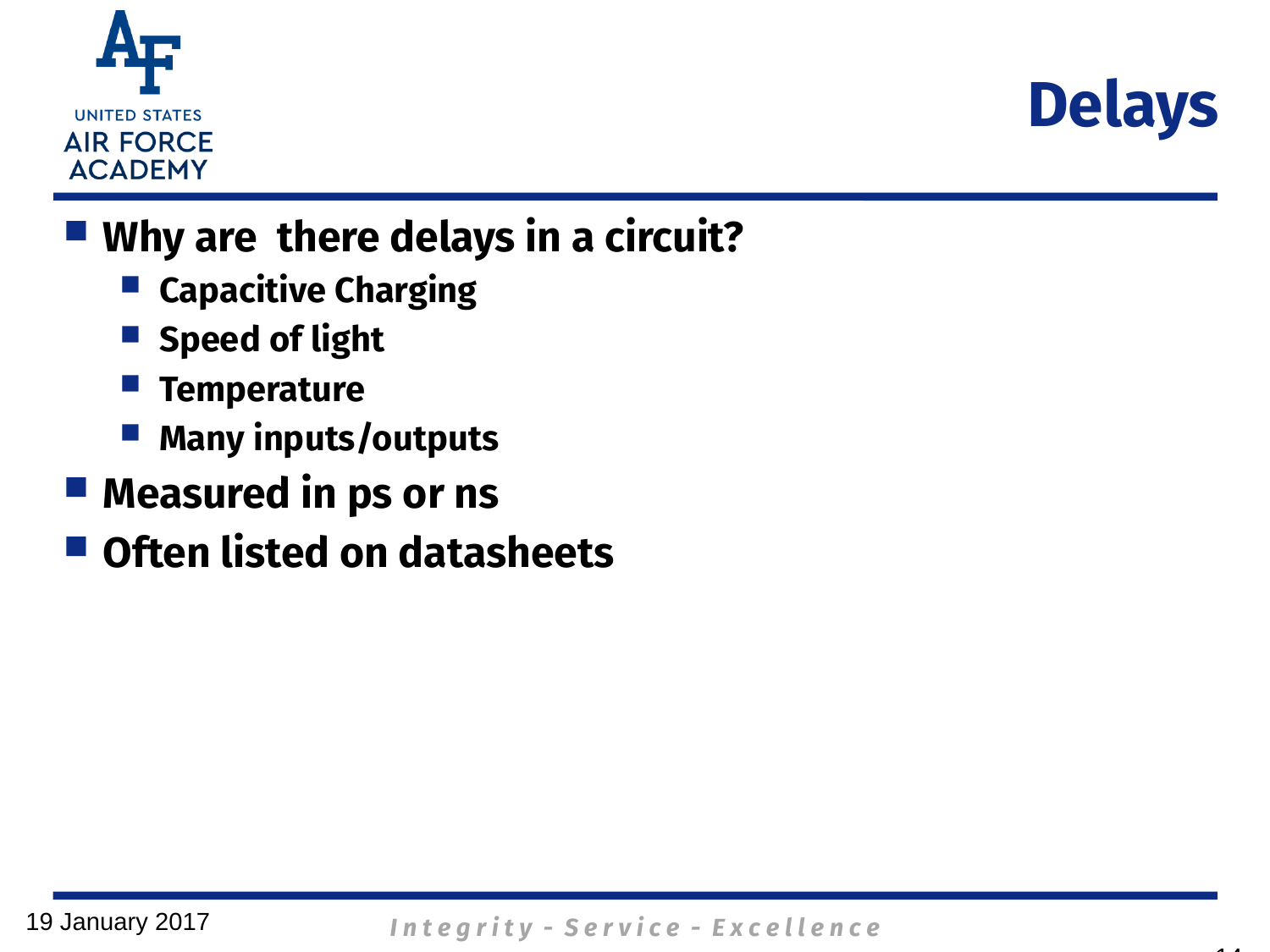

# Delays
Why are  there delays in a circuit?
Capacitive Charging
Speed of light
Temperature
Many inputs/outputs
Measured in ps or ns
Often listed on datasheets

19 January 2017

14